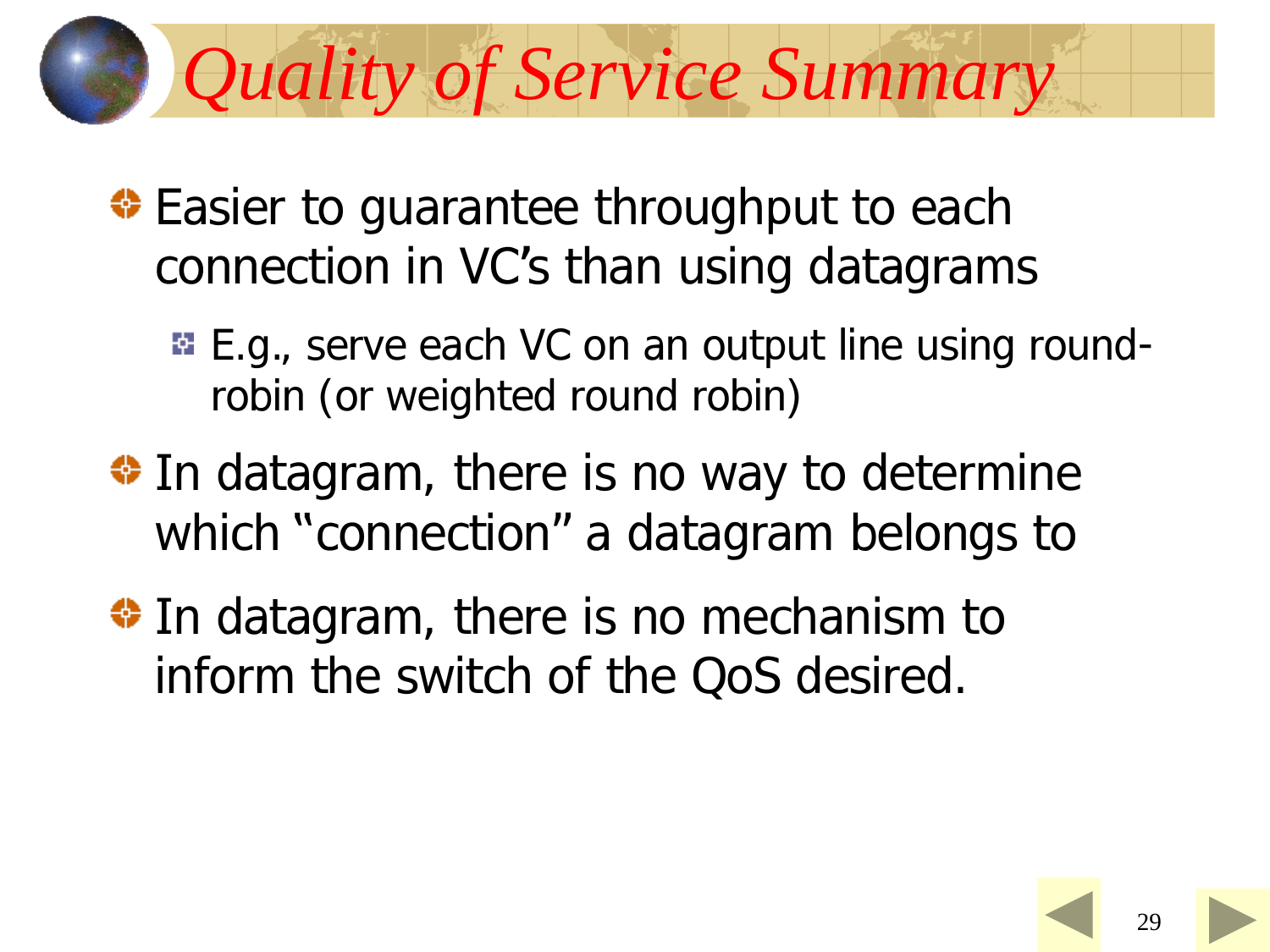

Quality of Service Summary
Easier to guarantee throughput to each connection in VC’s than using datagrams
E.g., serve each VC on an output line using round-robin (or weighted round robin)
In datagram, there is no way to determine which “connection” a datagram belongs to
In datagram, there is no mechanism to inform the switch of the QoS desired.
29